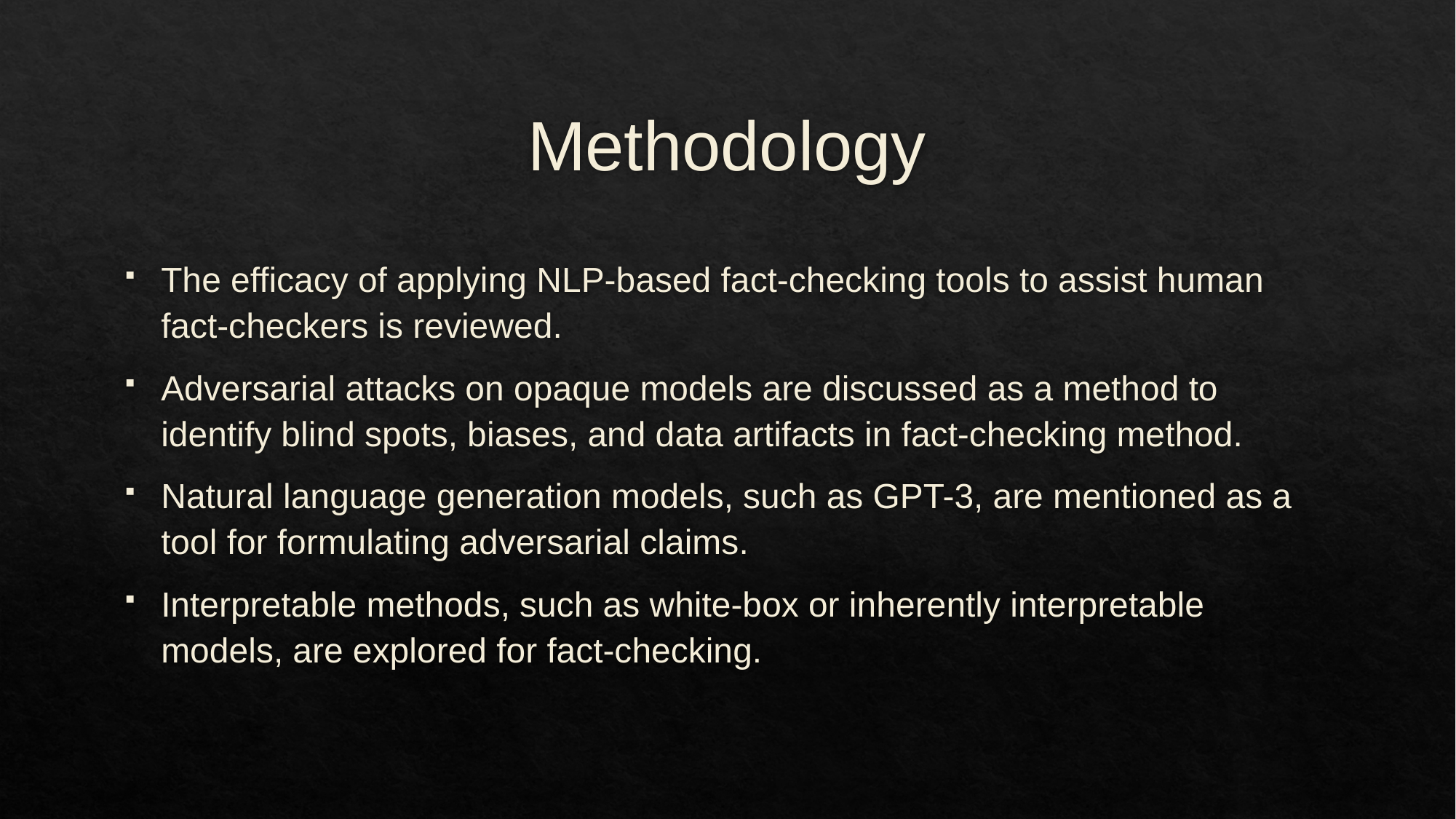

# Methodology
The efficacy of applying NLP-based fact-checking tools to assist human fact-checkers is reviewed.
Adversarial attacks on opaque models are discussed as a method to identify blind spots, biases, and data artifacts in fact-checking method.
Natural language generation models, such as GPT-3, are mentioned as a tool for formulating adversarial claims.
Interpretable methods, such as white-box or inherently interpretable models, are explored for fact-checking.